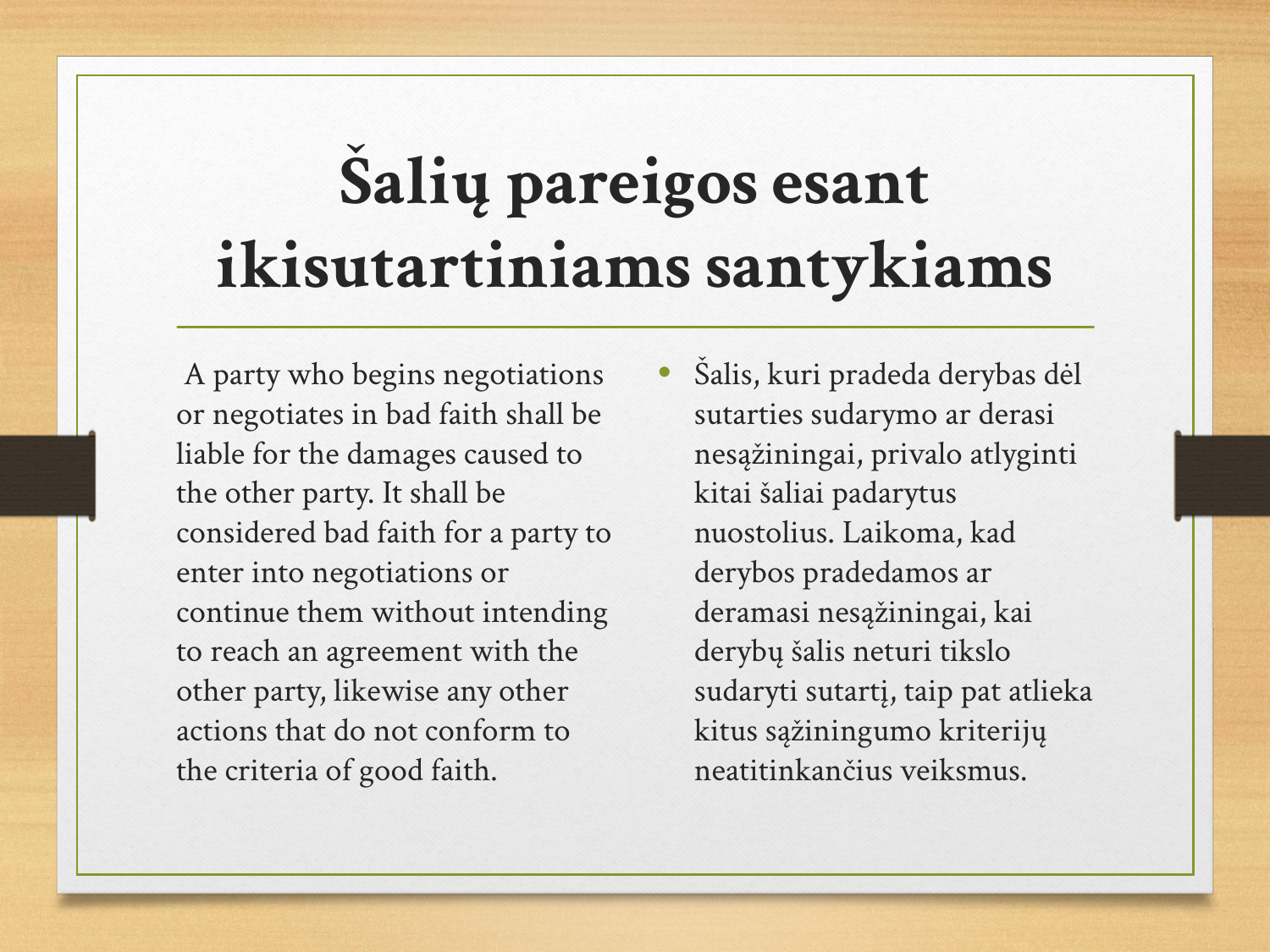

# Šalių pareigos esant ikisutartiniams santykiams
 A party who begins negotiations or negotiates in bad faith shall be liable for the damages caused to the other party. It shall be considered bad faith for a party to enter into negotiations or continue them without intending to reach an agreement with the other party, likewise any other actions that do not conform to the criteria of good faith.
Šalis, kuri pradeda derybas dėl sutarties sudarymo ar derasi nesąžiningai, privalo atlyginti kitai šaliai padarytus nuostolius. Laikoma, kad derybos pradedamos ar deramasi nesąžiningai, kai derybų šalis neturi tikslo sudaryti sutartį, taip pat atlieka kitus sąžiningumo kriterijų neatitinkančius veiksmus.